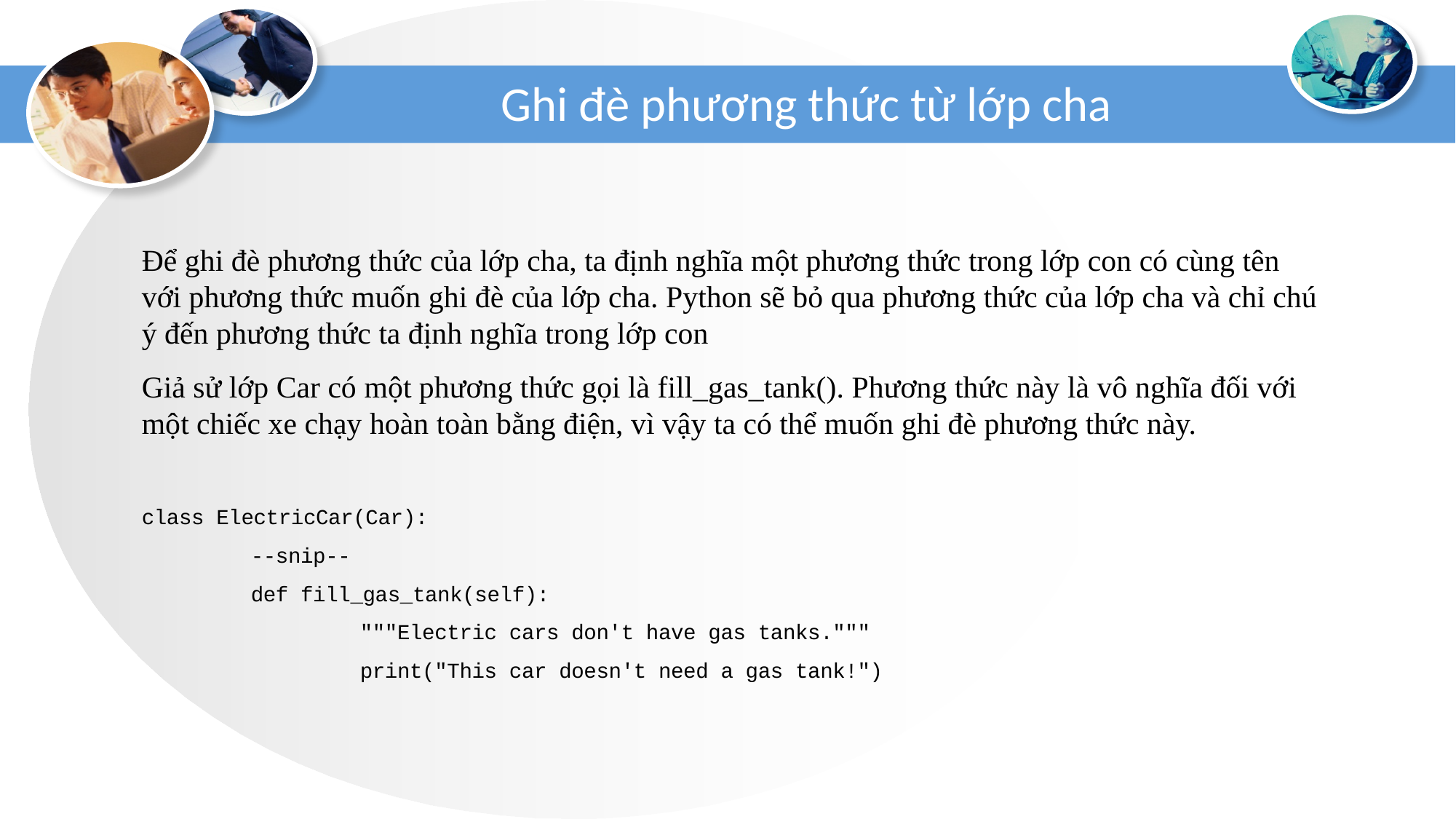

# Ghi đè phương thức từ lớp cha
Để ghi đè phương thức của lớp cha, ta định nghĩa một phương thức trong lớp con có cùng tên với phương thức muốn ghi đè của lớp cha. Python sẽ bỏ qua phương thức của lớp cha và chỉ chú ý đến phương thức ta định nghĩa trong lớp con
Giả sử lớp Car có một phương thức gọi là fill_gas_tank(). Phương thức này là vô nghĩa đối với một chiếc xe chạy hoàn toàn bằng điện, vì vậy ta có thể muốn ghi đè phương thức này.
class ElectricCar(Car):
	--snip--
	def fill_gas_tank(self):
		"""Electric cars don't have gas tanks."""
		print("This car doesn't need a gas tank!")